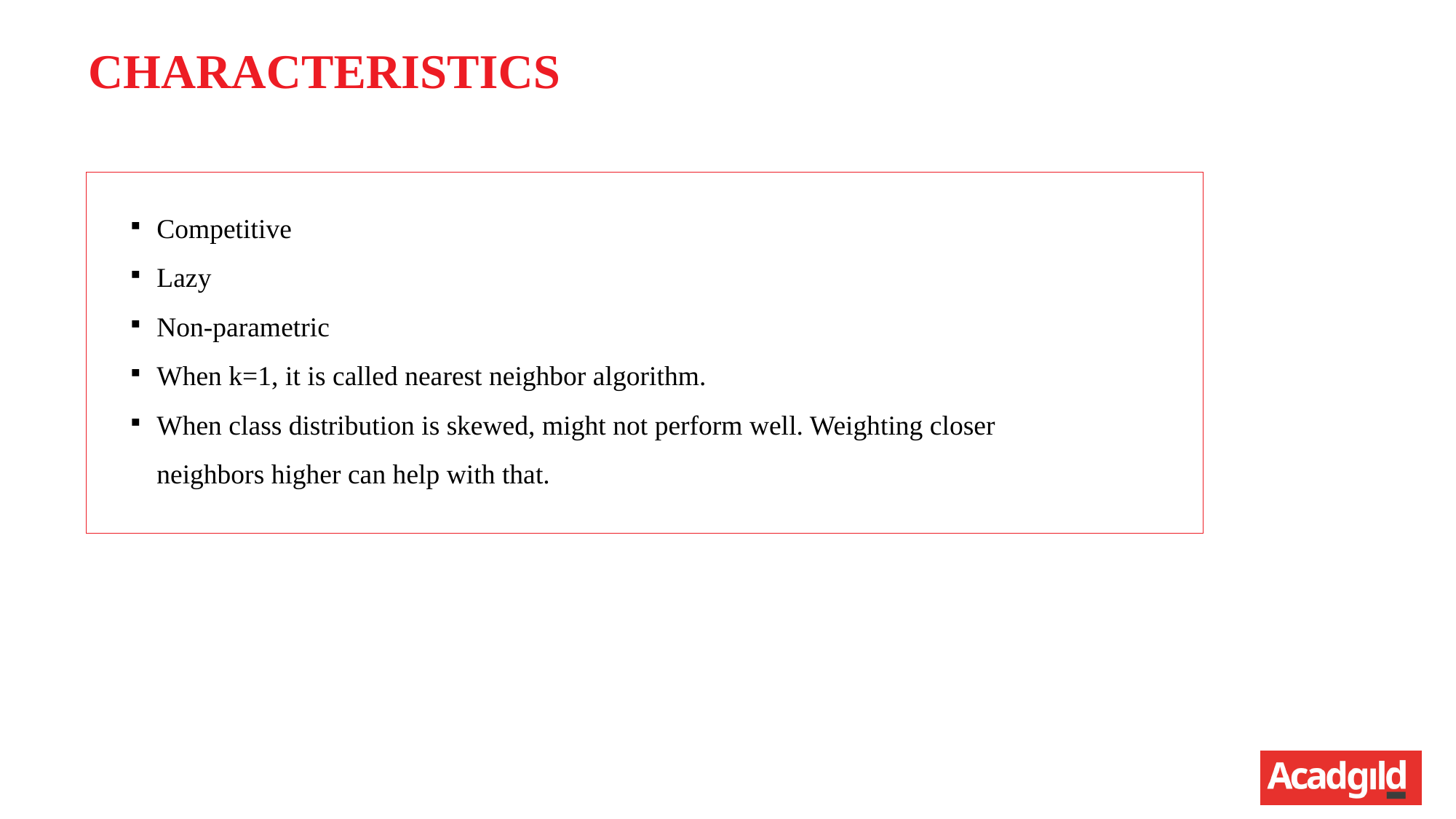

CHARACTERISTICS

Competitive
Lazy
Non-parametric
When k=1, it is called nearest neighbor algorithm.
When class distribution is skewed, might not perform well. Weighting closer neighbors higher can help with that.